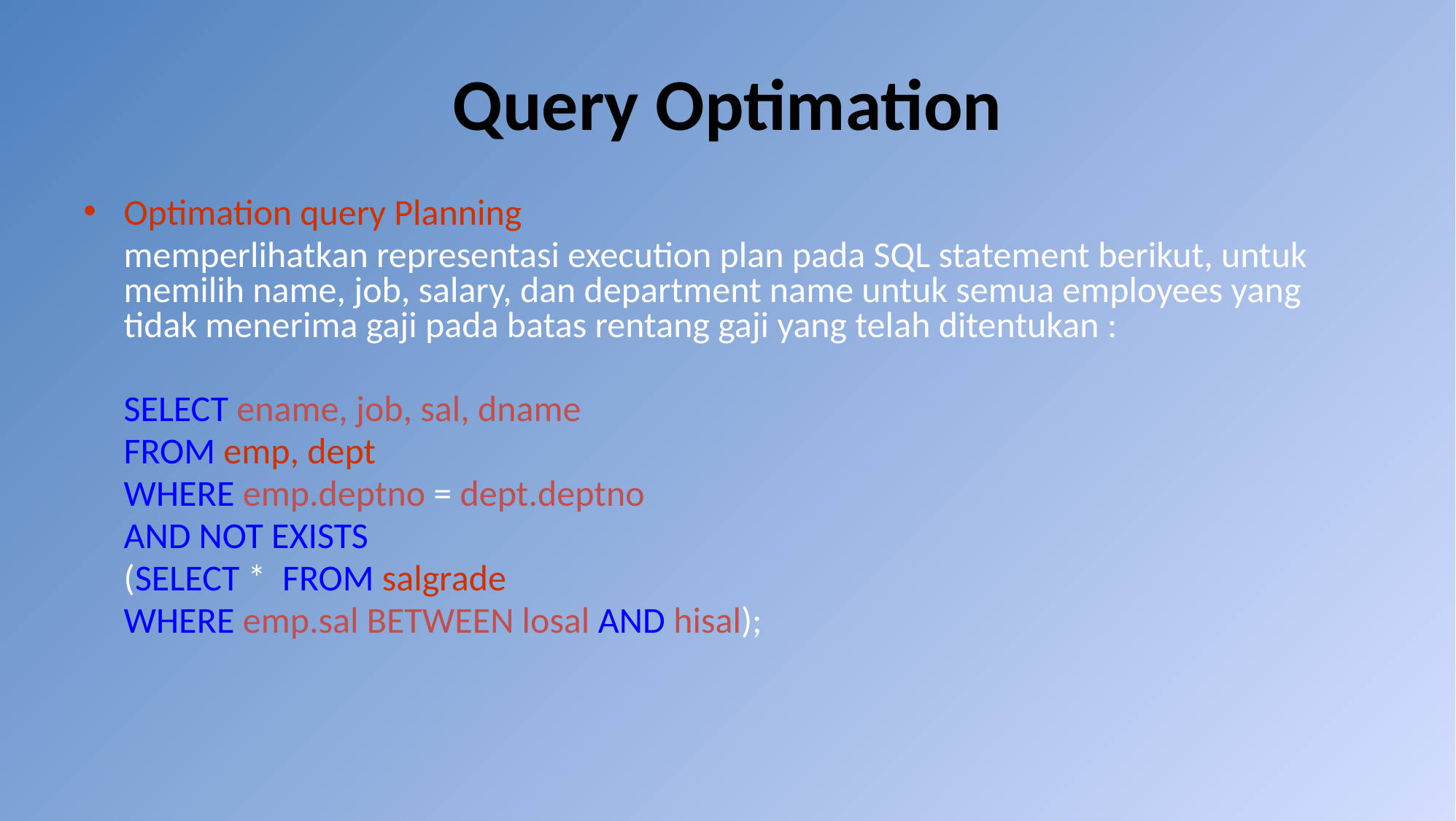

# Query Optimation
Optimation query Planning
	memperlihatkan representasi execution plan pada SQL statement berikut, untuk memilih name, job, salary, dan department name untuk semua employees yang tidak menerima gaji pada batas rentang gaji yang telah ditentukan :

	SELECT ename, job, sal, dname
	FROM emp, dept
	WHERE emp.deptno = dept.deptno
	AND NOT EXISTS
	(SELECT *  FROM salgrade
	WHERE emp.sal BETWEEN losal AND hisal);